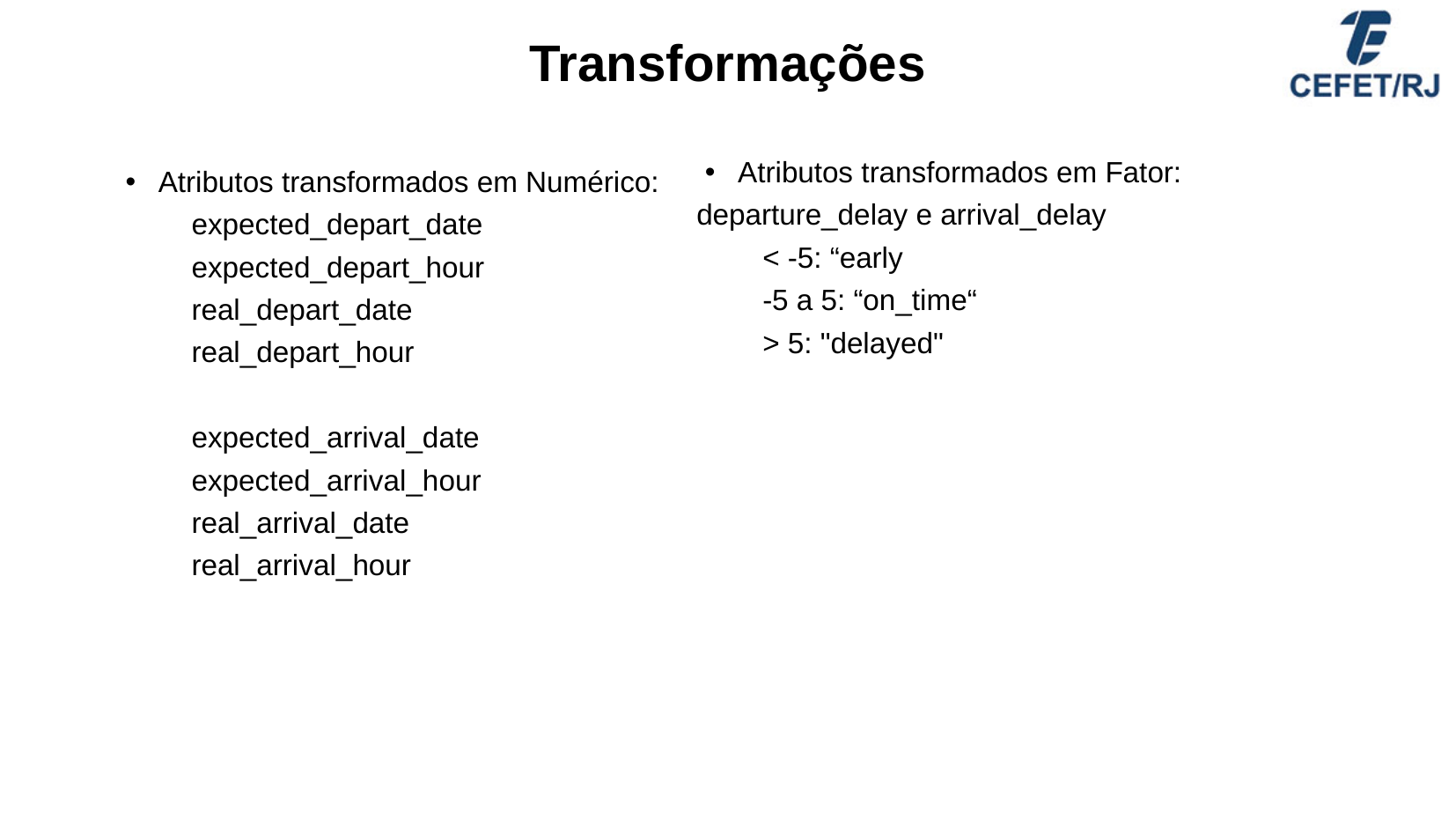

Transformações

Atributos transformados em Numérico:
expected_depart_date
expected_depart_hour
real_depart_date
real_depart_hour

expected_arrival_date
expected_arrival_hour
real_arrival_date
real_arrival_hour
Atributos transformados em Fator:
departure_delay e arrival_delay
< -5: “early
-5 a 5: “on_time“
> 5: "delayed"